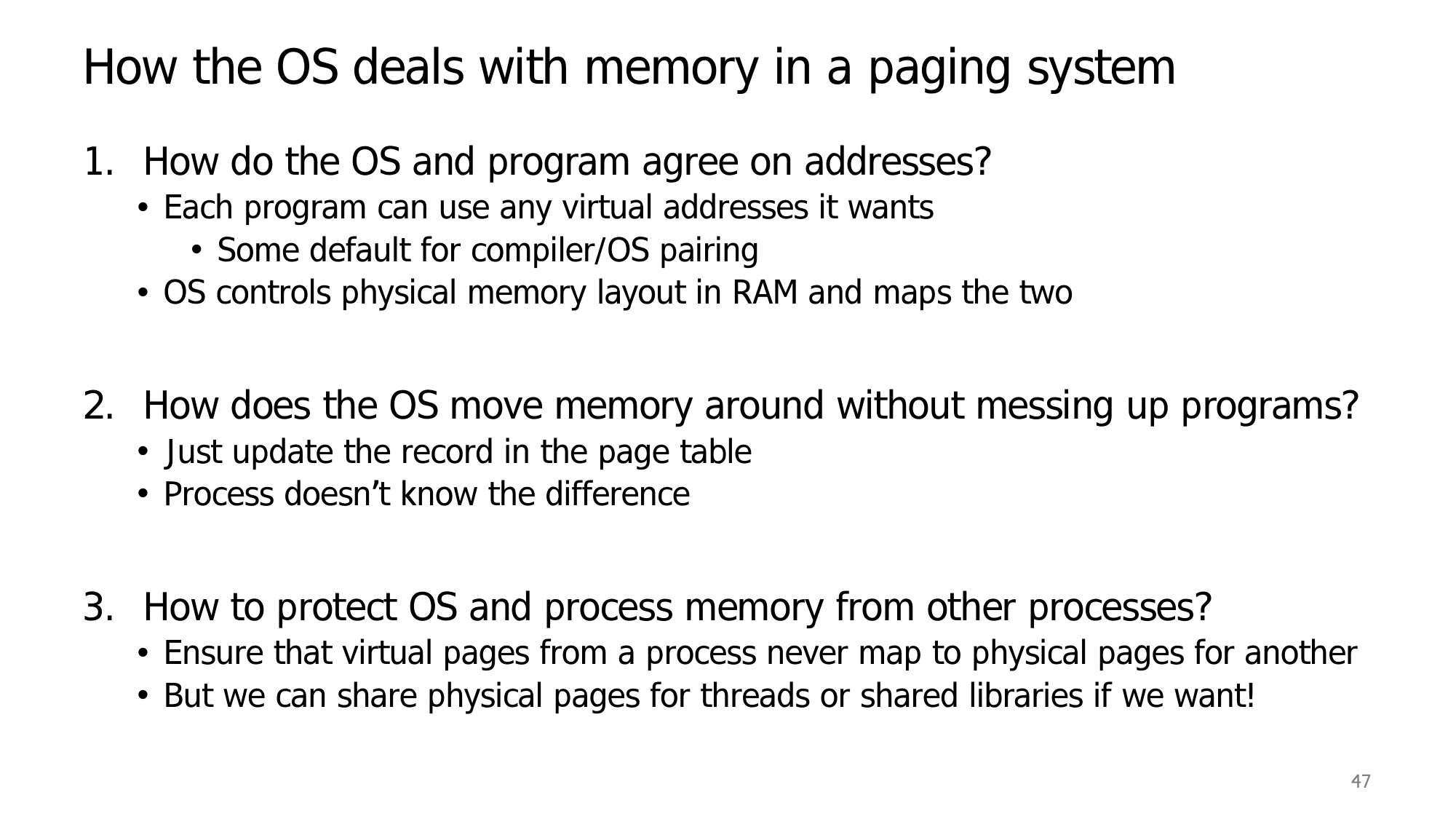

# How the OS deals with memory in a paging system
How do the OS and program agree on addresses?
Each program can use any virtual addresses it wants
Some default for compiler/OS pairing
OS controls physical memory layout in RAM and maps the two

How does the OS move memory around without messing up programs?
Just update the record in the page table
Process doesn’t know the difference

How to protect OS and process memory from other processes?
Ensure that virtual pages from a process never map to physical pages for another
But we can share physical pages for threads or shared libraries if we want!
47